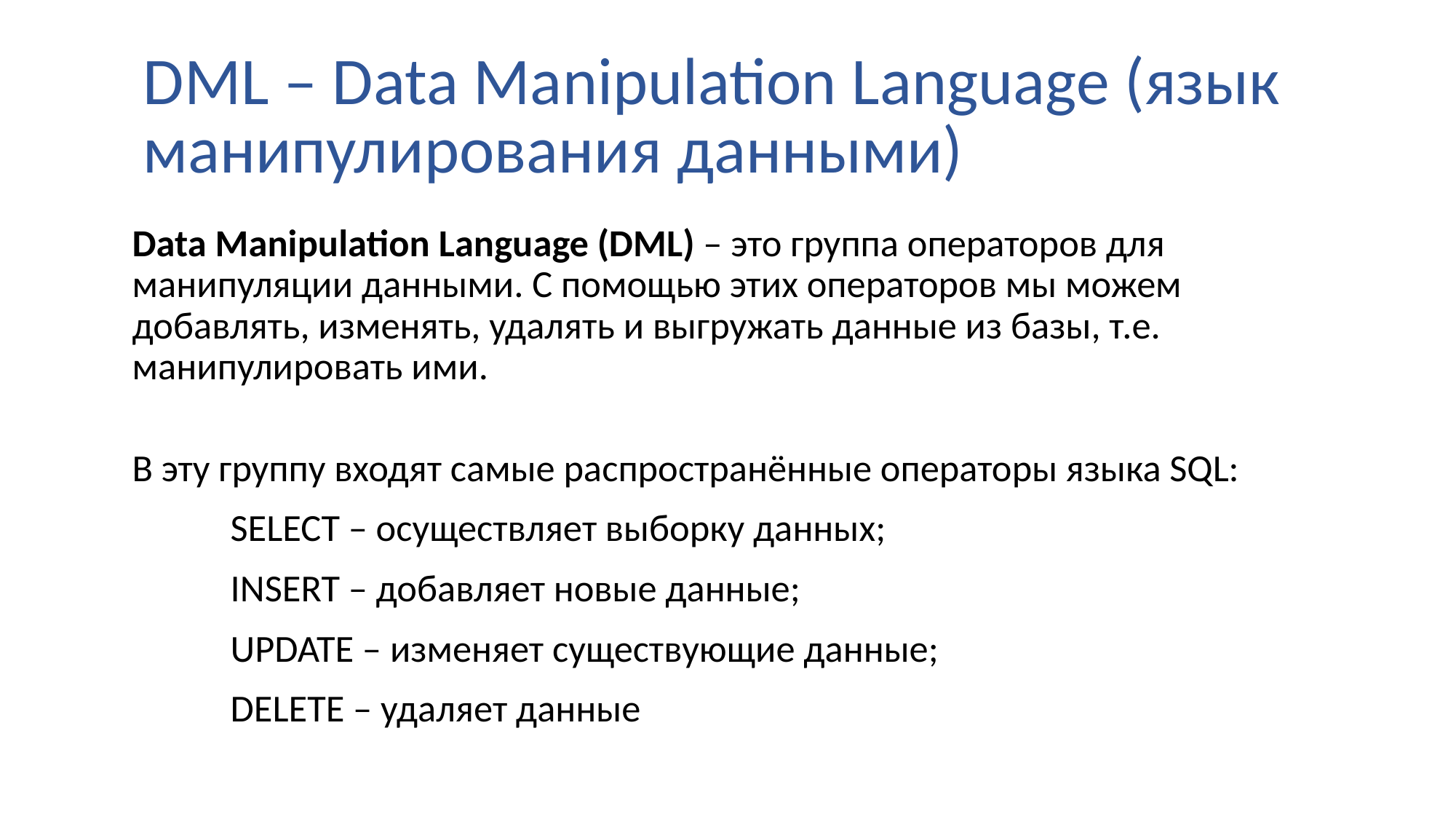

# DML – Data Manipulation Language (язык манипулирования данными)
Data Manipulation Language (DML) – это группа операторов для манипуляции данными. С помощью этих операторов мы можем добавлять, изменять, удалять и выгружать данные из базы, т.е. манипулировать ими.
В эту группу входят самые распространённые операторы языка SQL:
	SELECT – осуществляет выборку данных;
	INSERT – добавляет новые данные;
	UPDATE – изменяет существующие данные;
	DELETE – удаляет данные